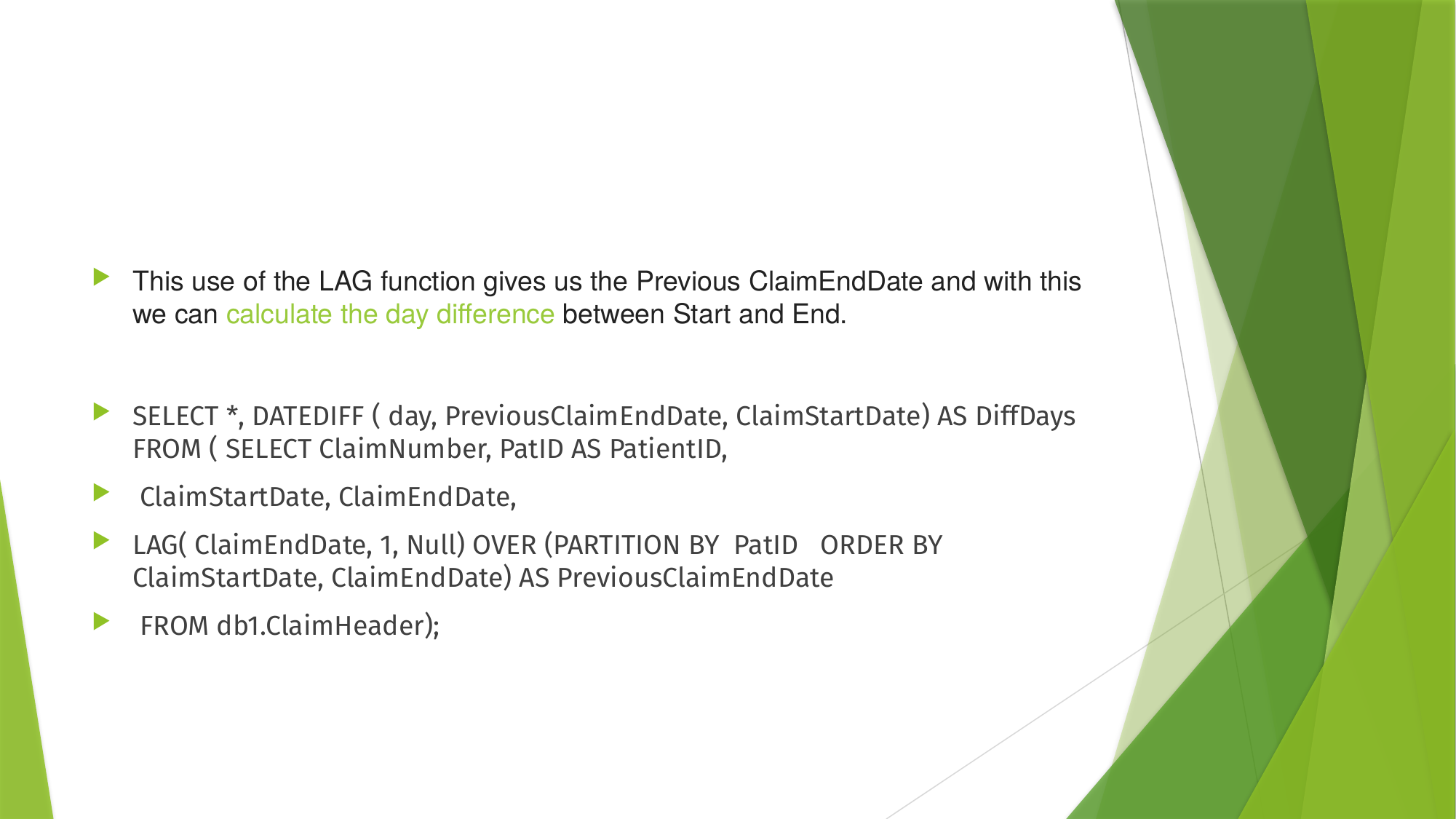

#
This use of the LAG function gives us the Previous ClaimEndDate and with this we can calculate the day difference between Start and End.

SELECT *, DATEDIFF ( day, PreviousClaimEndDate, ClaimStartDate) AS DiffDays  FROM ( SELECT ClaimNumber, PatID AS PatientID,
 ClaimStartDate, ClaimEndDate,
LAG( ClaimEndDate, 1, Null) OVER (PARTITION BY  PatID   ORDER BY ClaimStartDate, ClaimEndDate) AS PreviousClaimEndDate
 FROM db1.ClaimHeader);